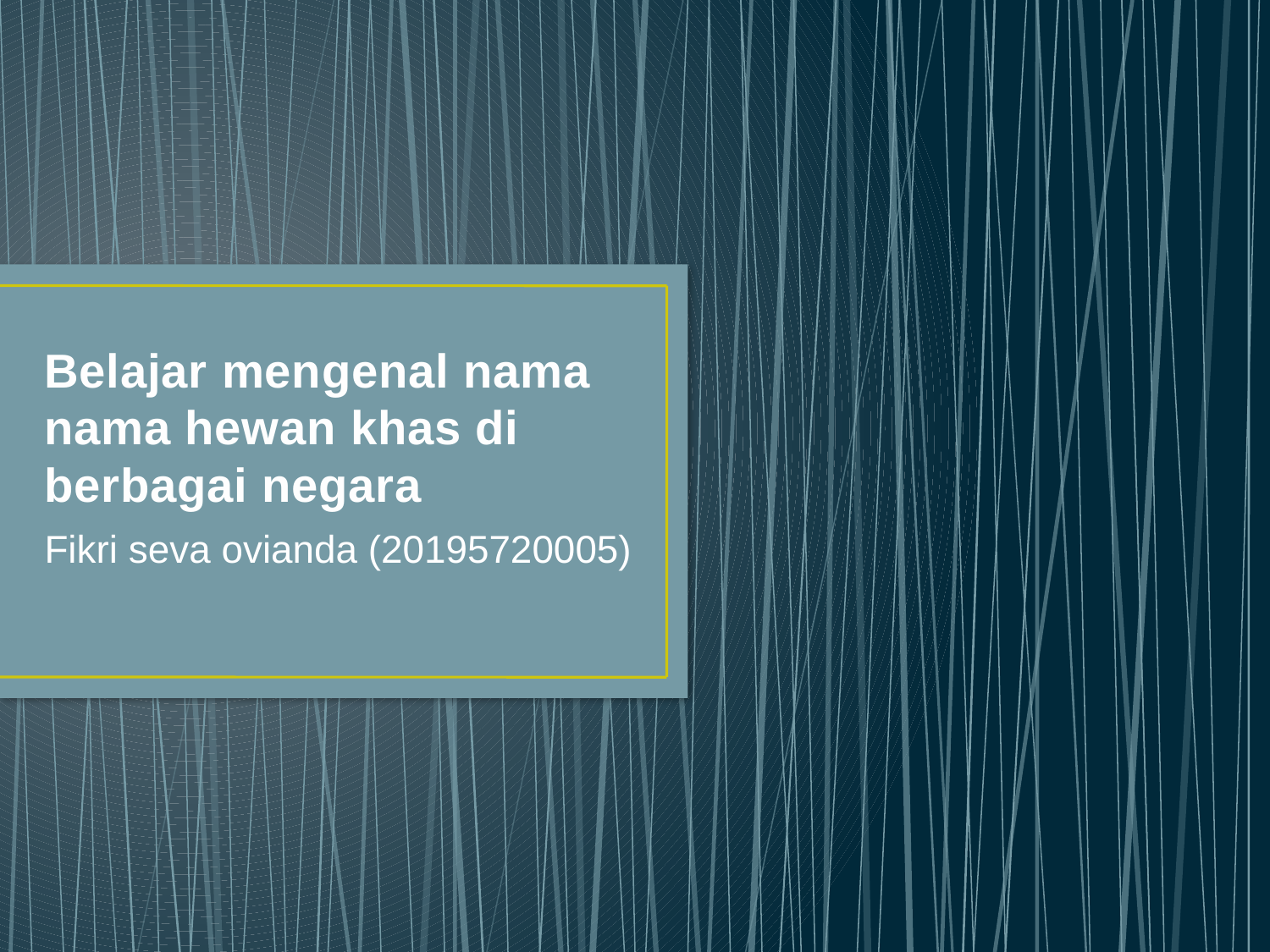

# Belajar mengenal nama nama hewan khas di berbagai negara
Fikri seva ovianda (20195720005)